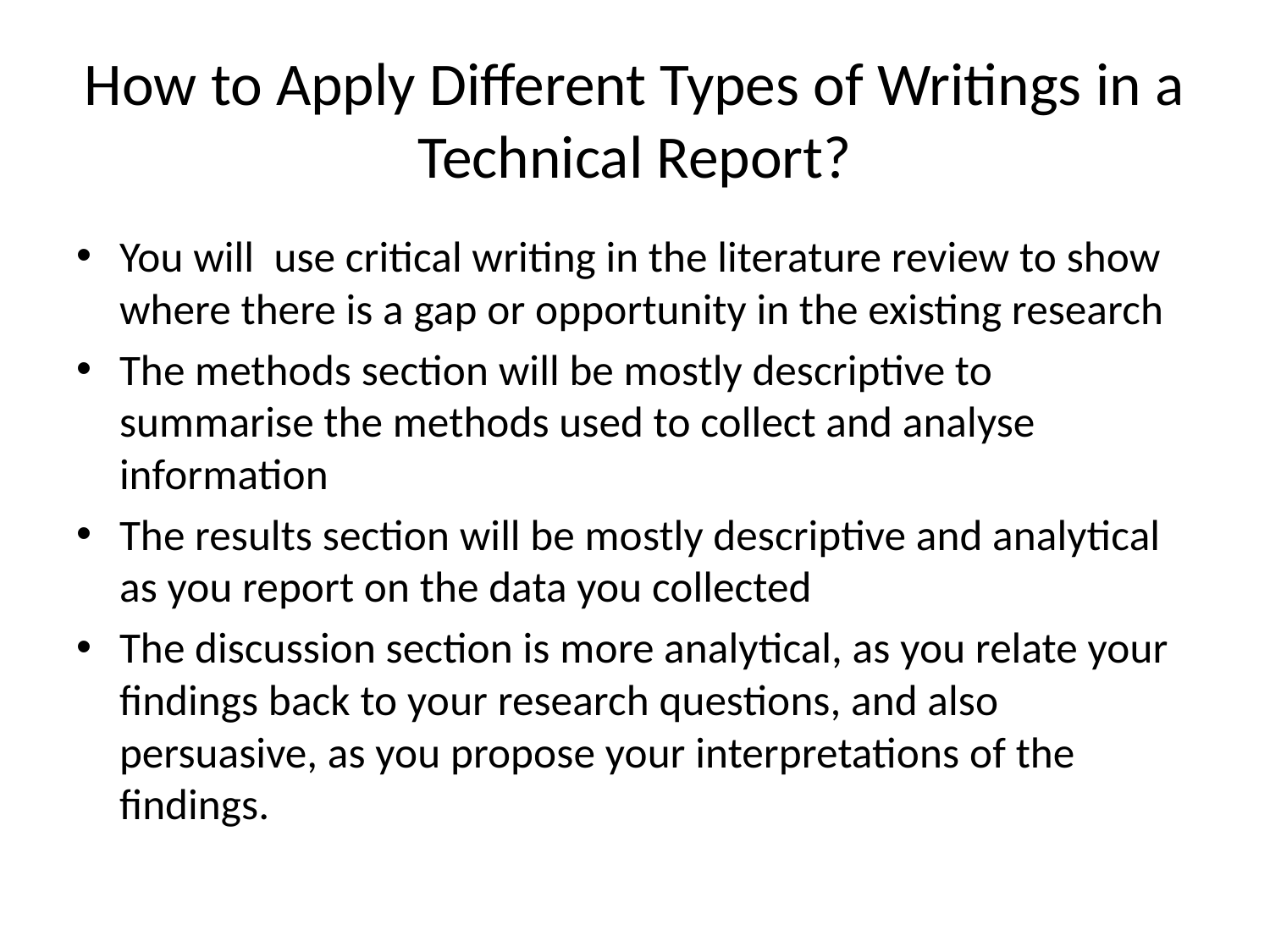

# How to Apply Different Types of Writings in a Technical Report?
You will  use critical writing in the literature review to show where there is a gap or opportunity in the existing research
The methods section will be mostly descriptive to summarise the methods used to collect and analyse information
The results section will be mostly descriptive and analytical as you report on the data you collected
The discussion section is more analytical, as you relate your findings back to your research questions, and also persuasive, as you propose your interpretations of the findings.